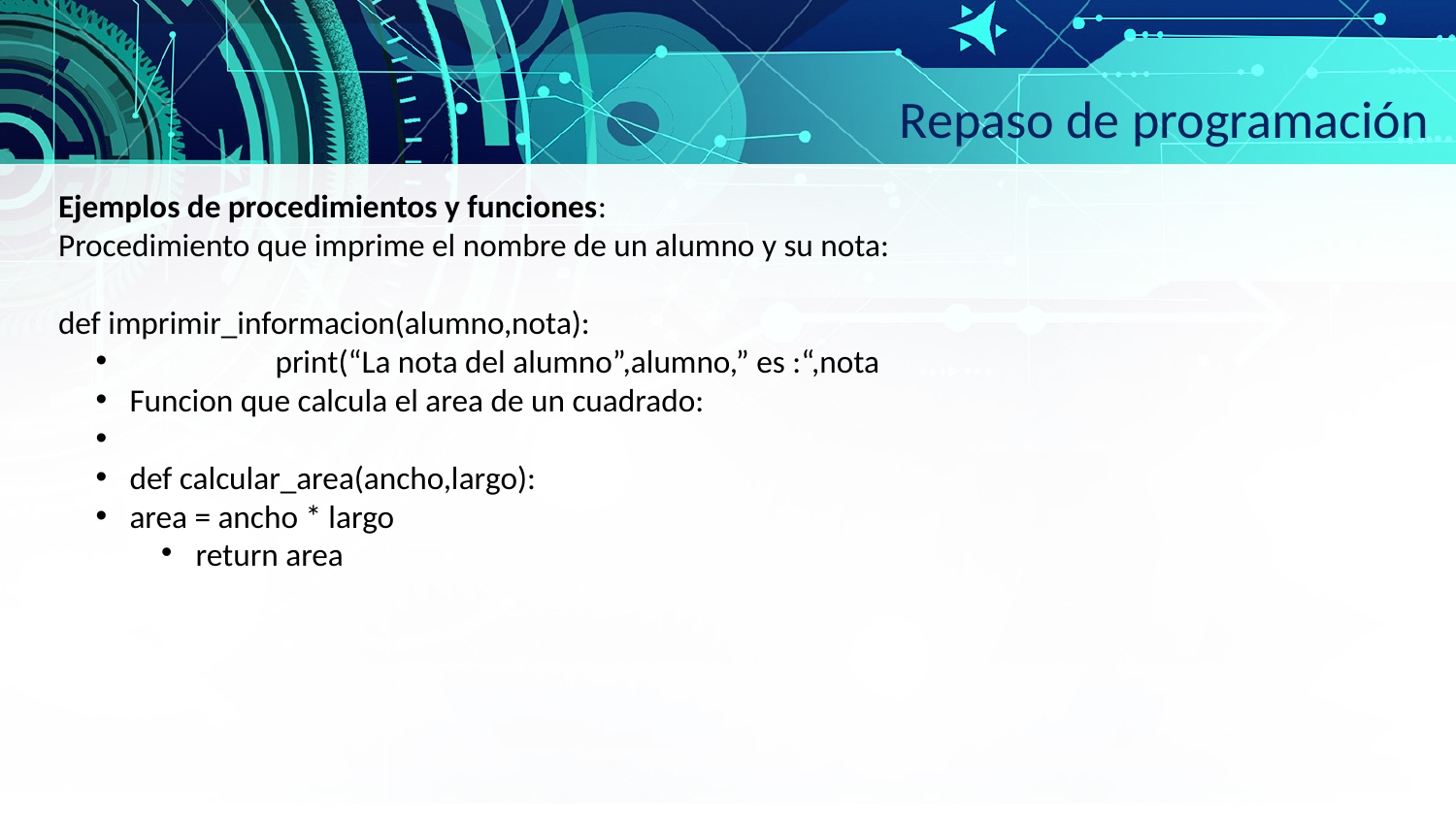

Repaso de programación
Ejemplos de procedimientos y funciones:
Procedimiento que imprime el nombre de un alumno y su nota:

def imprimir_informacion(alumno,nota):
	print(“La nota del alumno”,alumno,” es :“,nota
Funcion que calcula el area de un cuadrado:

def calcular_area(ancho,largo):
area = ancho * largo
return area